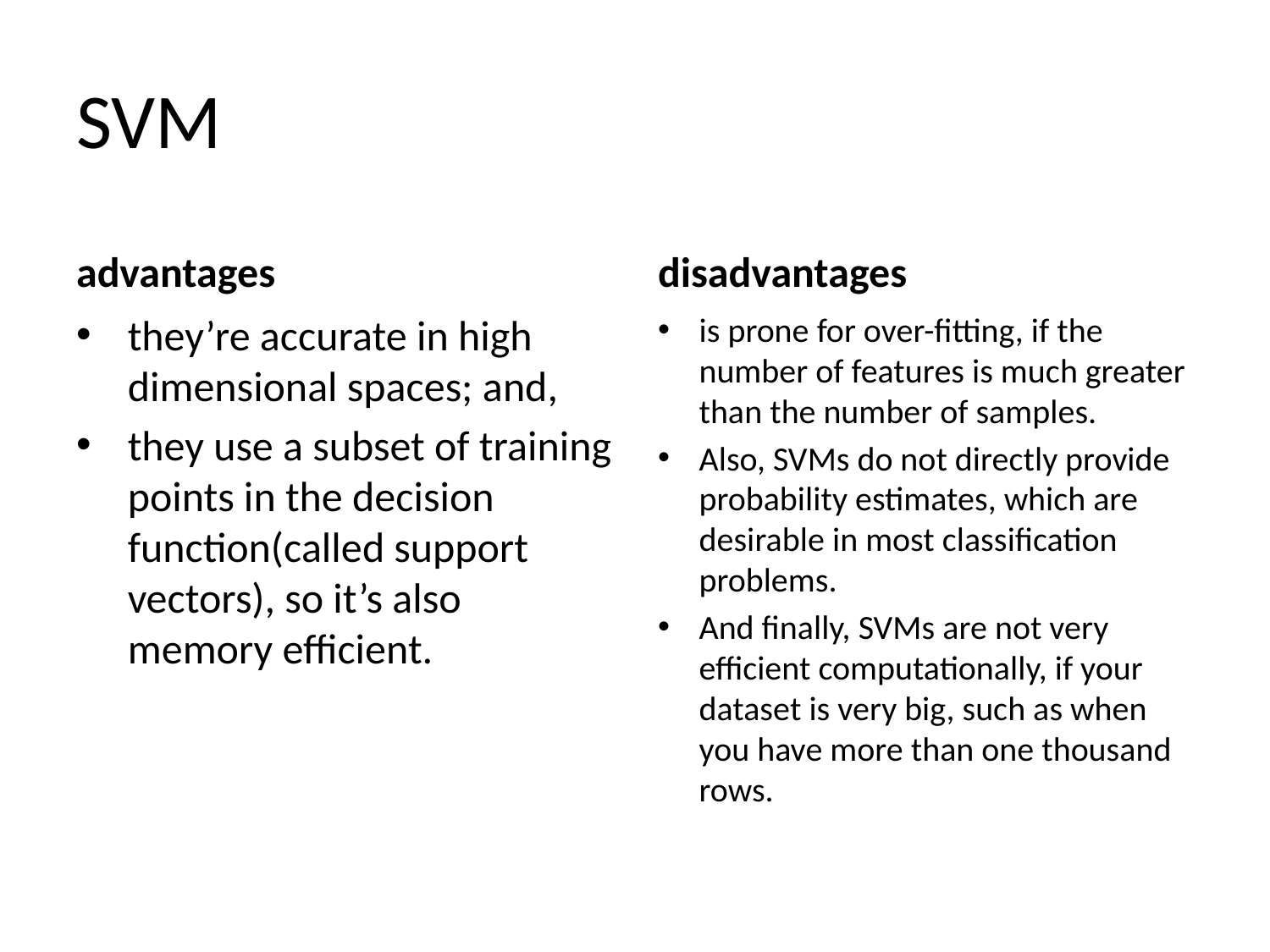

# SVM
advantages
disadvantages
they’re accurate in high dimensional spaces; and,
they use a subset of training points in the decision function(called support vectors), so it’s also memory efficient.

is prone for over-fitting, if the number of features is much greater than the number of samples.
Also, SVMs do not directly provide probability estimates, which are desirable in most classification problems.
And finally, SVMs are not very efficient computationally, if your dataset is very big, such as when you have more than one thousand rows.